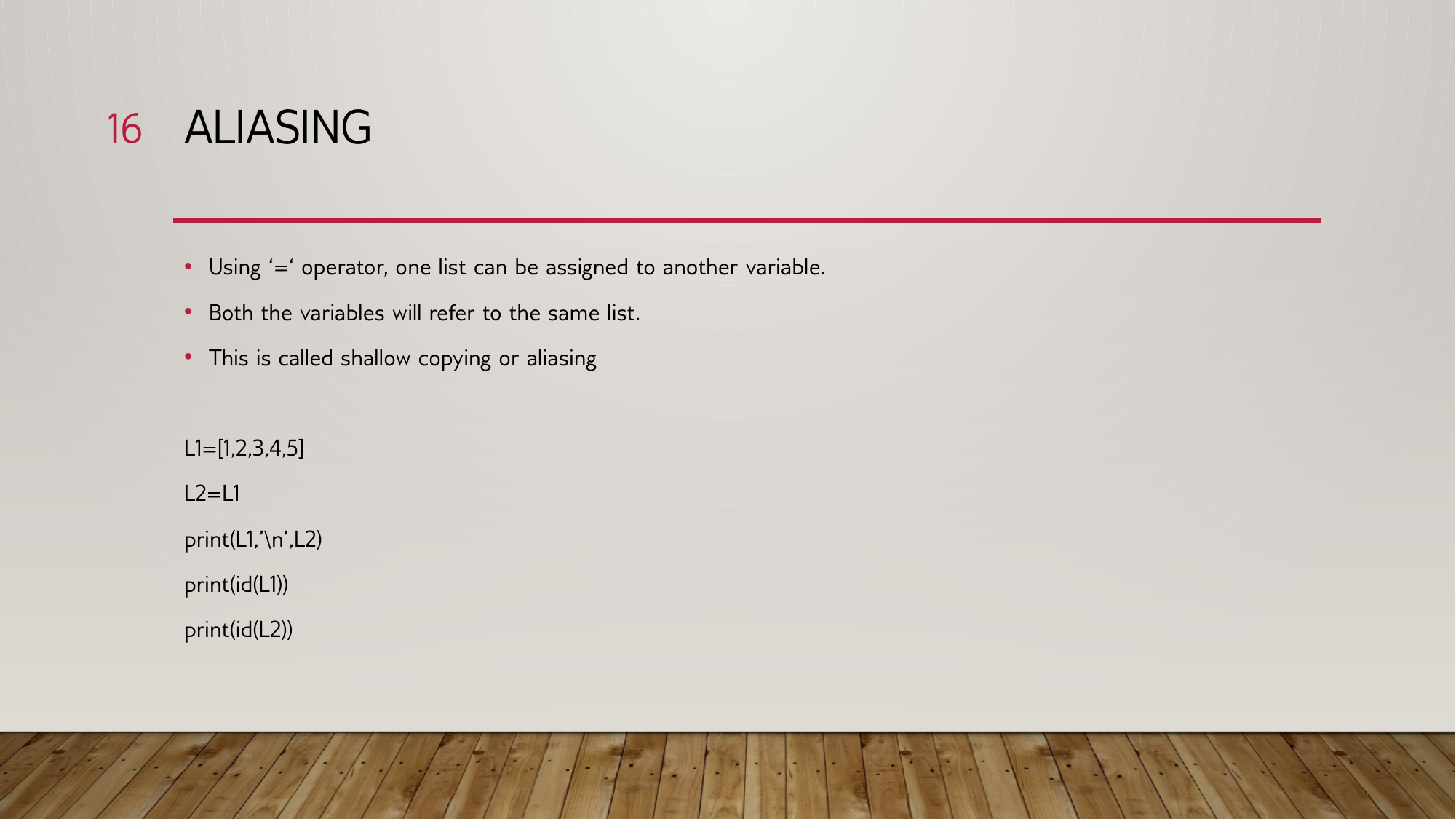

16
# Aliasing
Using ‘=‘ operator, one list can be assigned to another variable.
Both the variables will refer to the same list.
This is called shallow copying or aliasing

L1=[1,2,3,4,5]
L2=L1
print(L1,’\n’,L2)
print(id(L1))
print(id(L2))